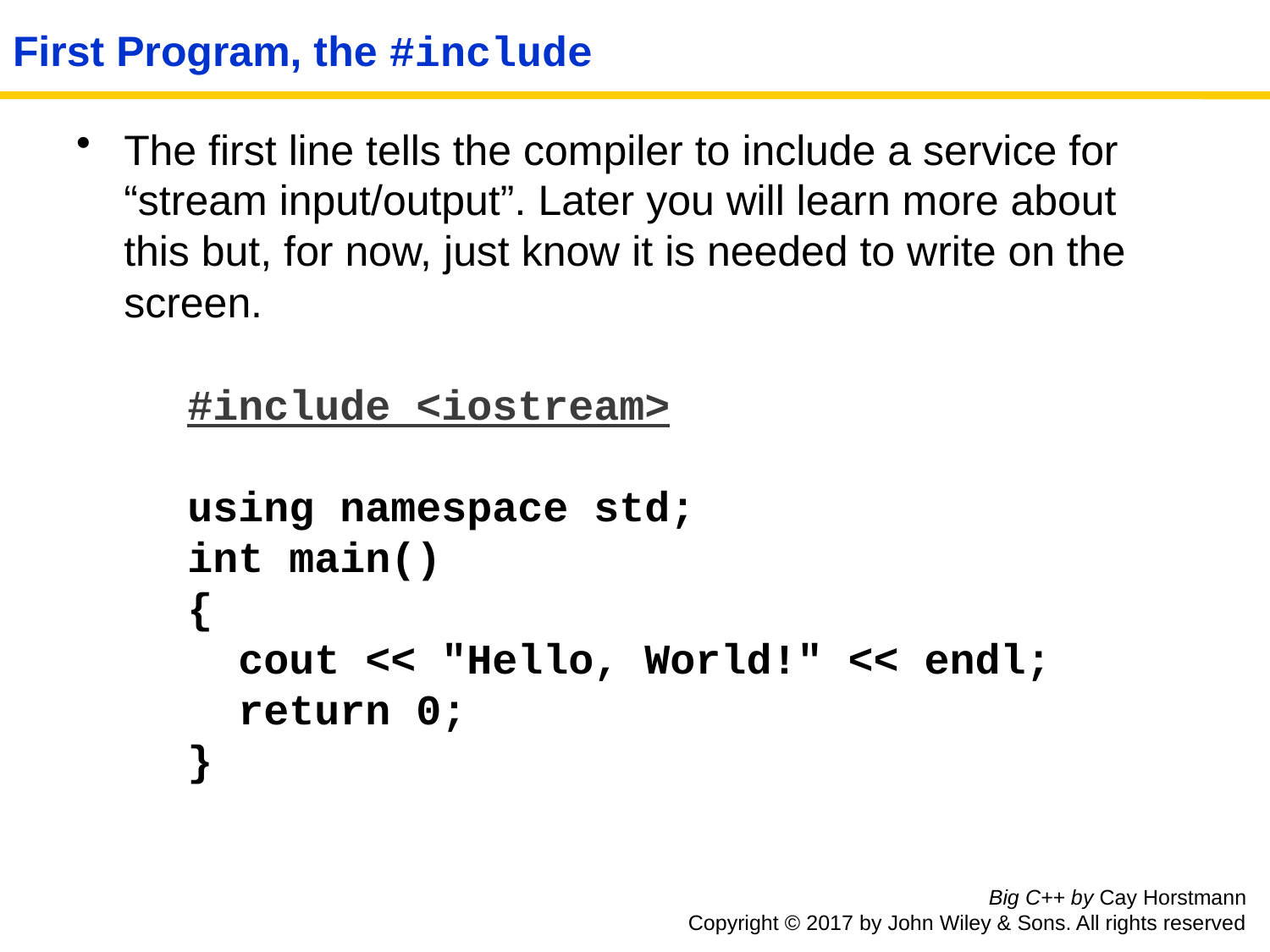

First Program, the #include
The first line tells the compiler to include a service for “stream input/output”. Later you will learn more about this but, for now, just know it is needed to write on the screen.
#include <iostream>

using namespace std;
int main()
{
  cout << "Hello, World!" << endl;
  return 0;
}
Big C++ by Cay Horstmann
Copyright © 2017 by John Wiley & Sons. All rights reserved